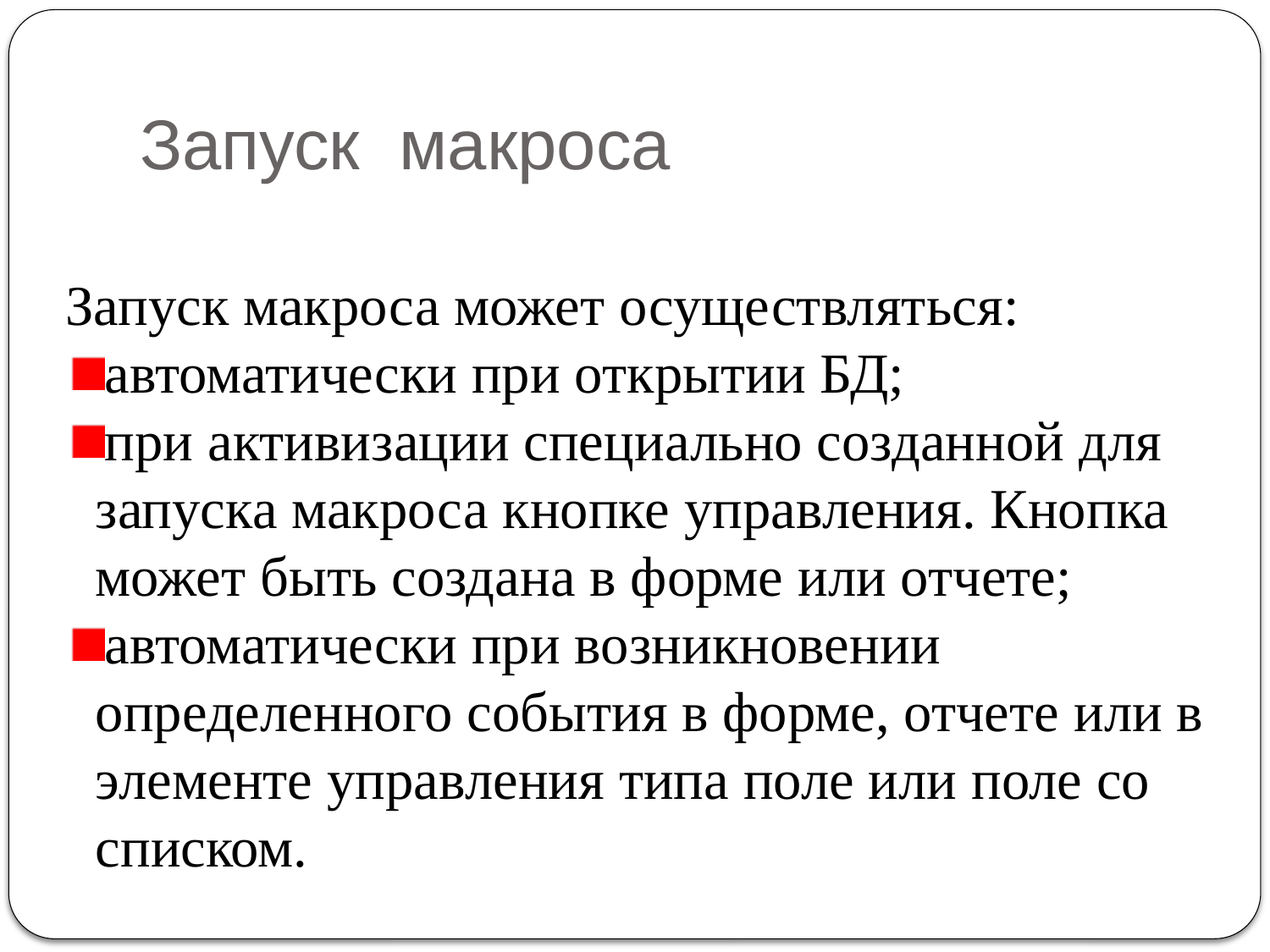

# Запуск  макроса
Запуск макроса может осуществляться:
автоматически при открытии БД;
при активизации специально созданной для запуска макроса кнопке управления. Кнопка может быть создана в форме или отчете;
автоматически при возникновении определенного события в форме, отчете или в элементе управления типа поле или поле со списком.